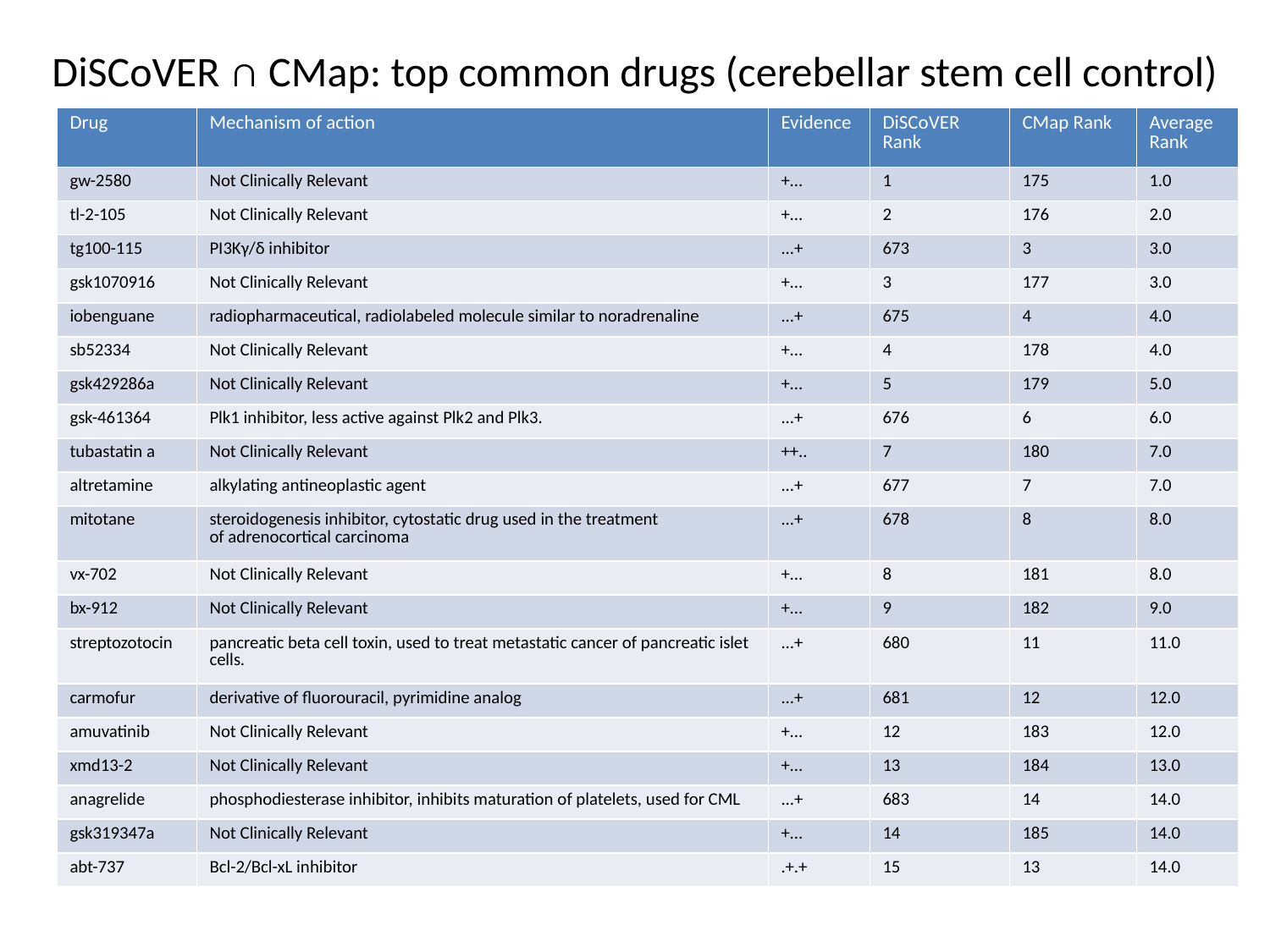

DiSCoVER ∩ CMap: top common drugs (cerebellar stem cell control)
| Drug | Mechanism of action | Evidence | DiSCoVER Rank | CMap Rank | Average Rank |
| --- | --- | --- | --- | --- | --- |
| gw-2580 | Not Clinically Relevant | +... | 1 | 175 | 1.0 |
| tl-2-105 | Not Clinically Relevant | +... | 2 | 176 | 2.0 |
| tg100-115 | PI3Kγ/δ inhibitor | ...+ | 673 | 3 | 3.0 |
| gsk1070916 | Not Clinically Relevant | +... | 3 | 177 | 3.0 |
| iobenguane | radiopharmaceutical, radiolabeled molecule similar to noradrenaline | ...+ | 675 | 4 | 4.0 |
| sb52334 | Not Clinically Relevant | +... | 4 | 178 | 4.0 |
| gsk429286a | Not Clinically Relevant | +... | 5 | 179 | 5.0 |
| gsk-461364 | Plk1 inhibitor, less active against Plk2 and Plk3. | ...+ | 676 | 6 | 6.0 |
| tubastatin a | Not Clinically Relevant | ++.. | 7 | 180 | 7.0 |
| altretamine | alkylating antineoplastic agent | ...+ | 677 | 7 | 7.0 |
| mitotane | steroidogenesis inhibitor, cytostatic drug used in the treatment of adrenocortical carcinoma | ...+ | 678 | 8 | 8.0 |
| vx-702 | Not Clinically Relevant | +... | 8 | 181 | 8.0 |
| bx-912 | Not Clinically Relevant | +... | 9 | 182 | 9.0 |
| streptozotocin | pancreatic beta cell toxin, used to treat metastatic cancer of pancreatic islet cells. | ...+ | 680 | 11 | 11.0 |
| carmofur | derivative of fluorouracil, pyrimidine analog | ...+ | 681 | 12 | 12.0 |
| amuvatinib | Not Clinically Relevant | +... | 12 | 183 | 12.0 |
| xmd13-2 | Not Clinically Relevant | +... | 13 | 184 | 13.0 |
| anagrelide | phosphodiesterase inhibitor, inhibits maturation of platelets, used for CML | ...+ | 683 | 14 | 14.0 |
| gsk319347a | Not Clinically Relevant | +... | 14 | 185 | 14.0 |
| abt-737 | Bcl-2/Bcl-xL inhibitor | .+.+ | 15 | 13 | 14.0 |